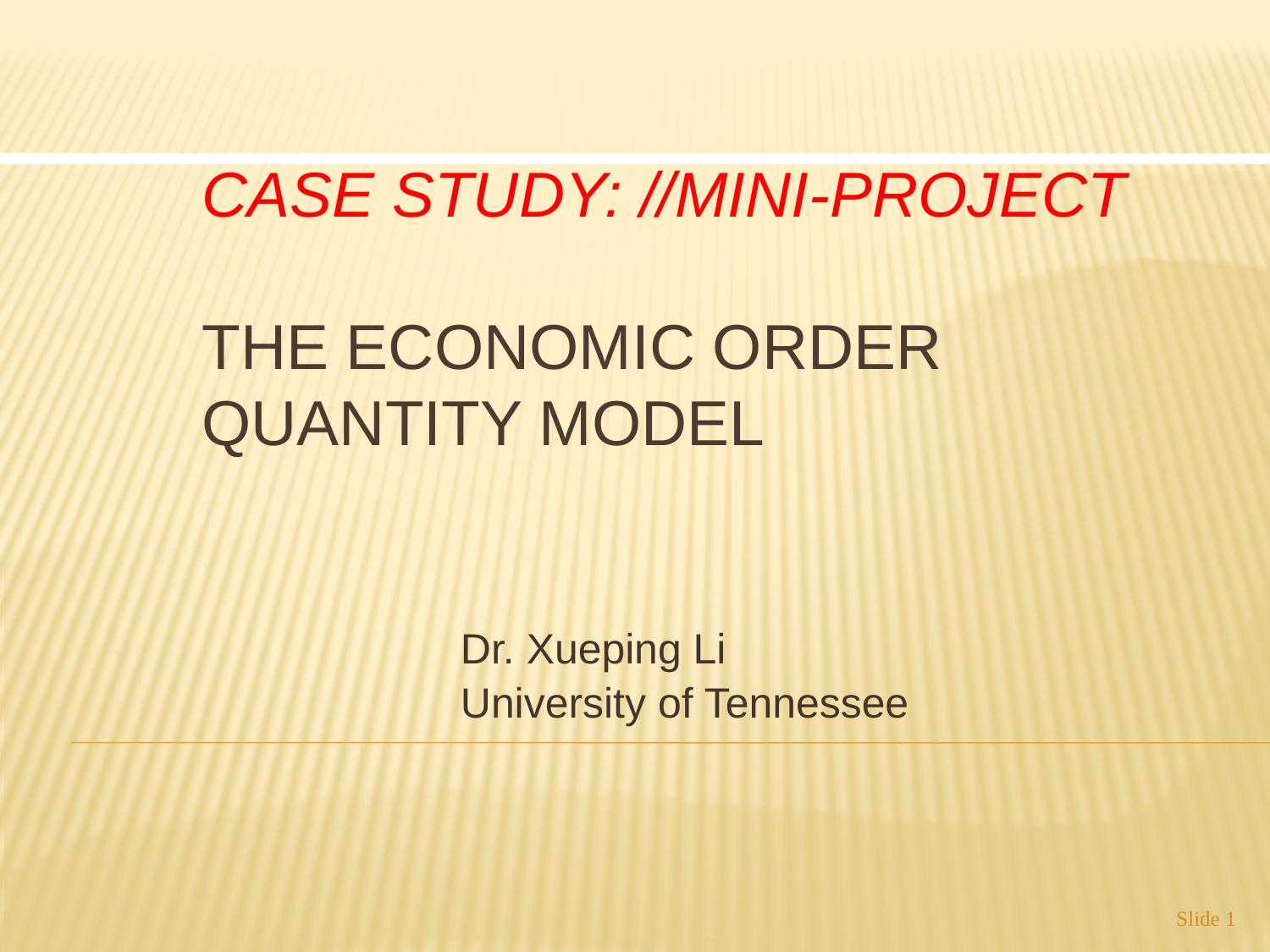

# Case Study: //Mini-project The Economic Order Quantity Model

Dr. Xueping Li
University of Tennessee
Slide 1